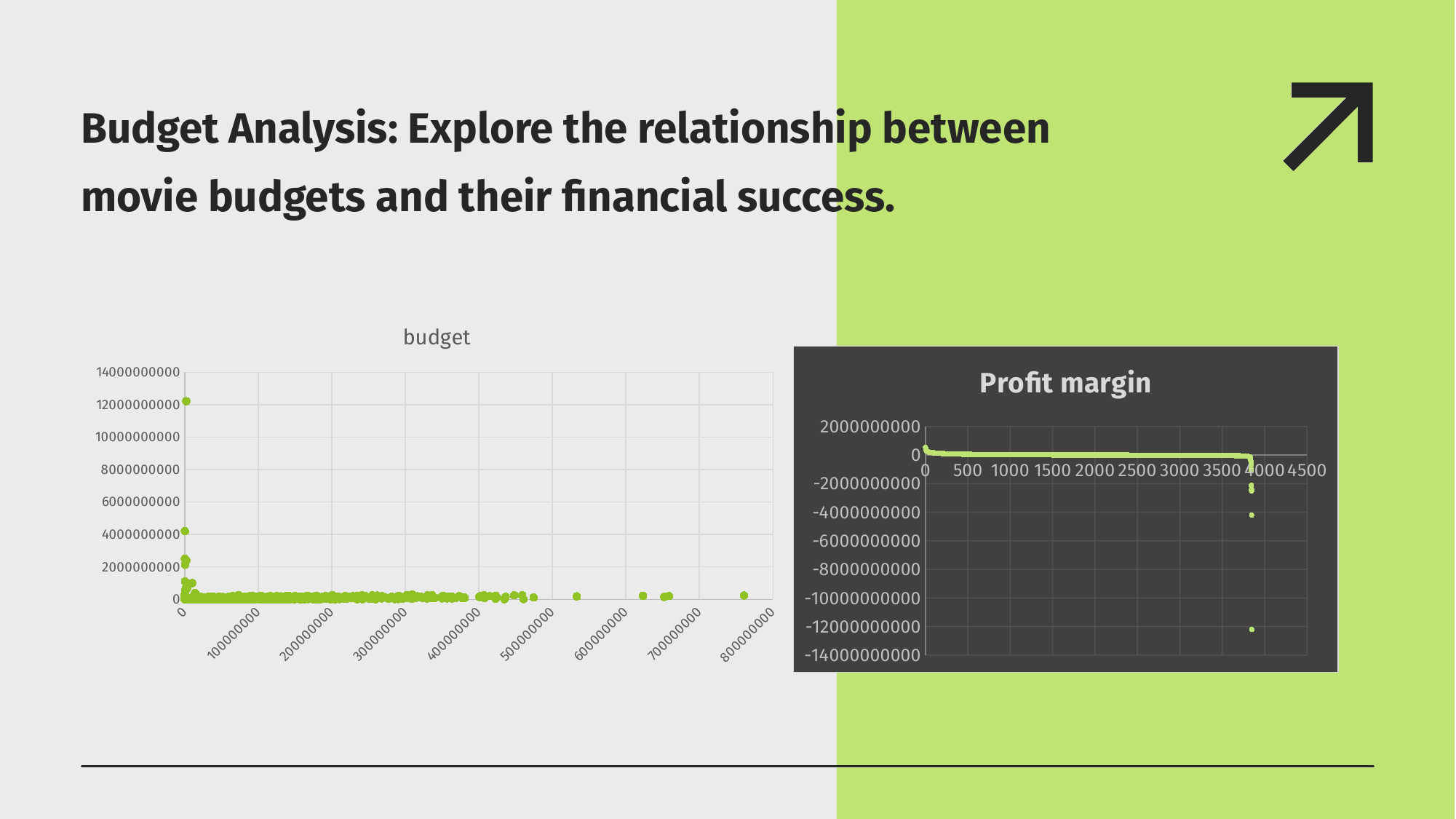

# Budget Analysis: Explore the relationship between movie budgets and their financial success.

### Chart:

| Category | budget |
|---|---|

### Chart:

| Category | Profit margin |
|---|---|